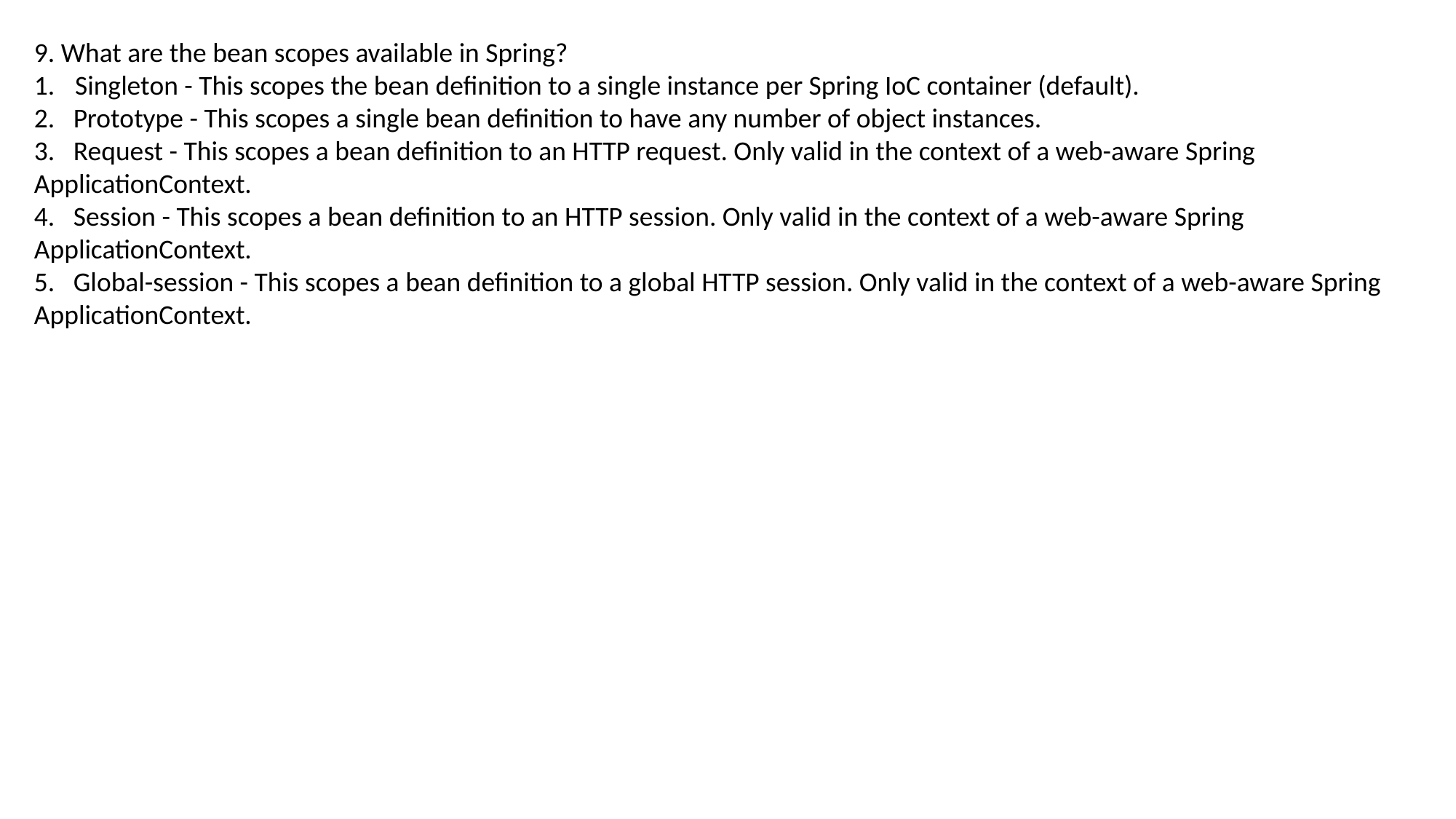

9. What are the bean scopes available in Spring?
Singleton - This scopes the bean definition to a single instance per Spring IoC container (default).
2.   Prototype - This scopes a single bean definition to have any number of object instances.
3.   Request - This scopes a bean definition to an HTTP request. Only valid in the context of a web-aware Spring
ApplicationContext.
4.   Session - This scopes a bean definition to an HTTP session. Only valid in the context of a web-aware Spring
ApplicationContext.
5.   Global-session - This scopes a bean definition to a global HTTP session. Only valid in the context of a web-aware Spring
ApplicationContext.